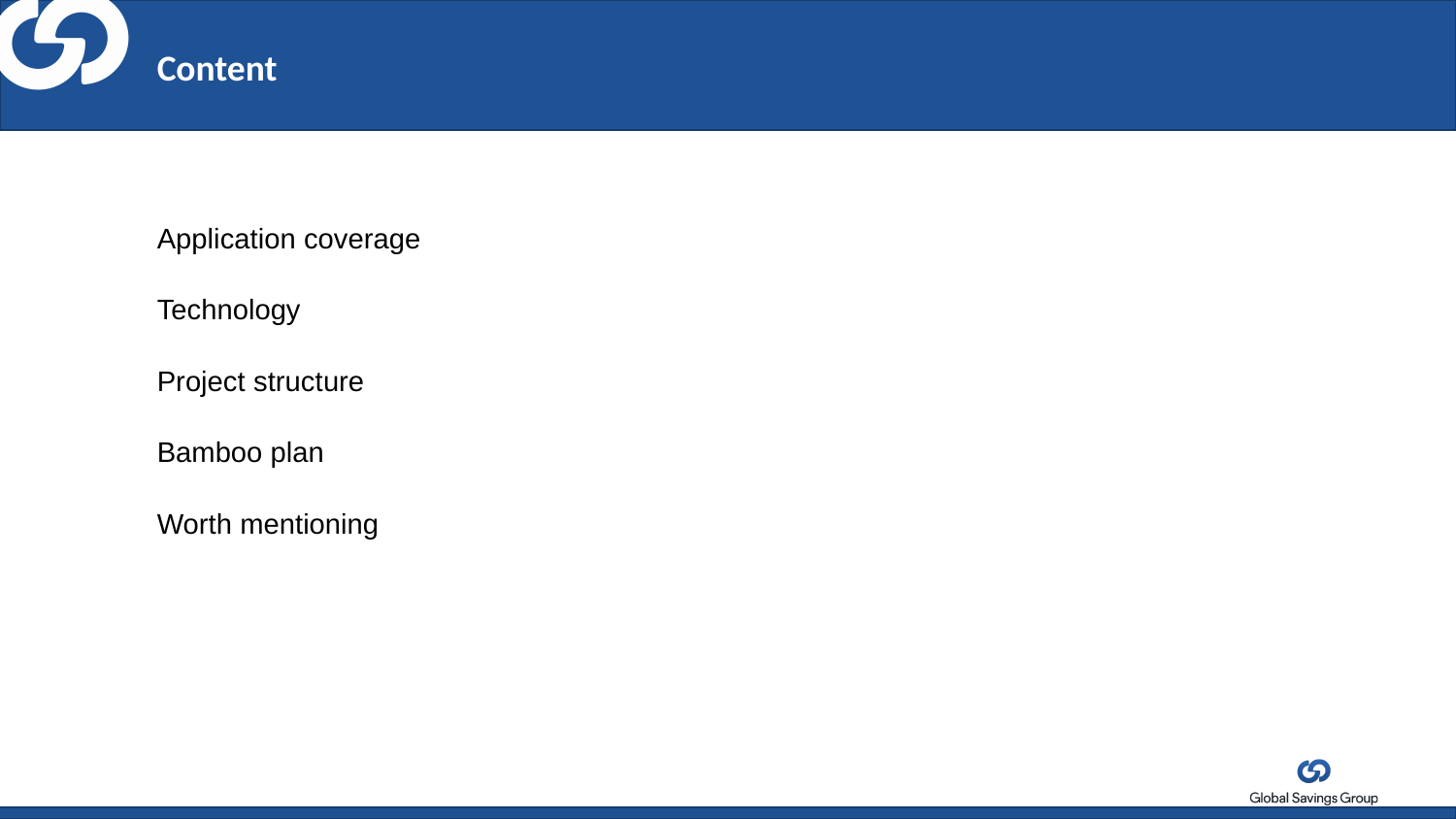

# Content

Application coverage
Technology
Project structure
Bamboo plan
Worth mentioning